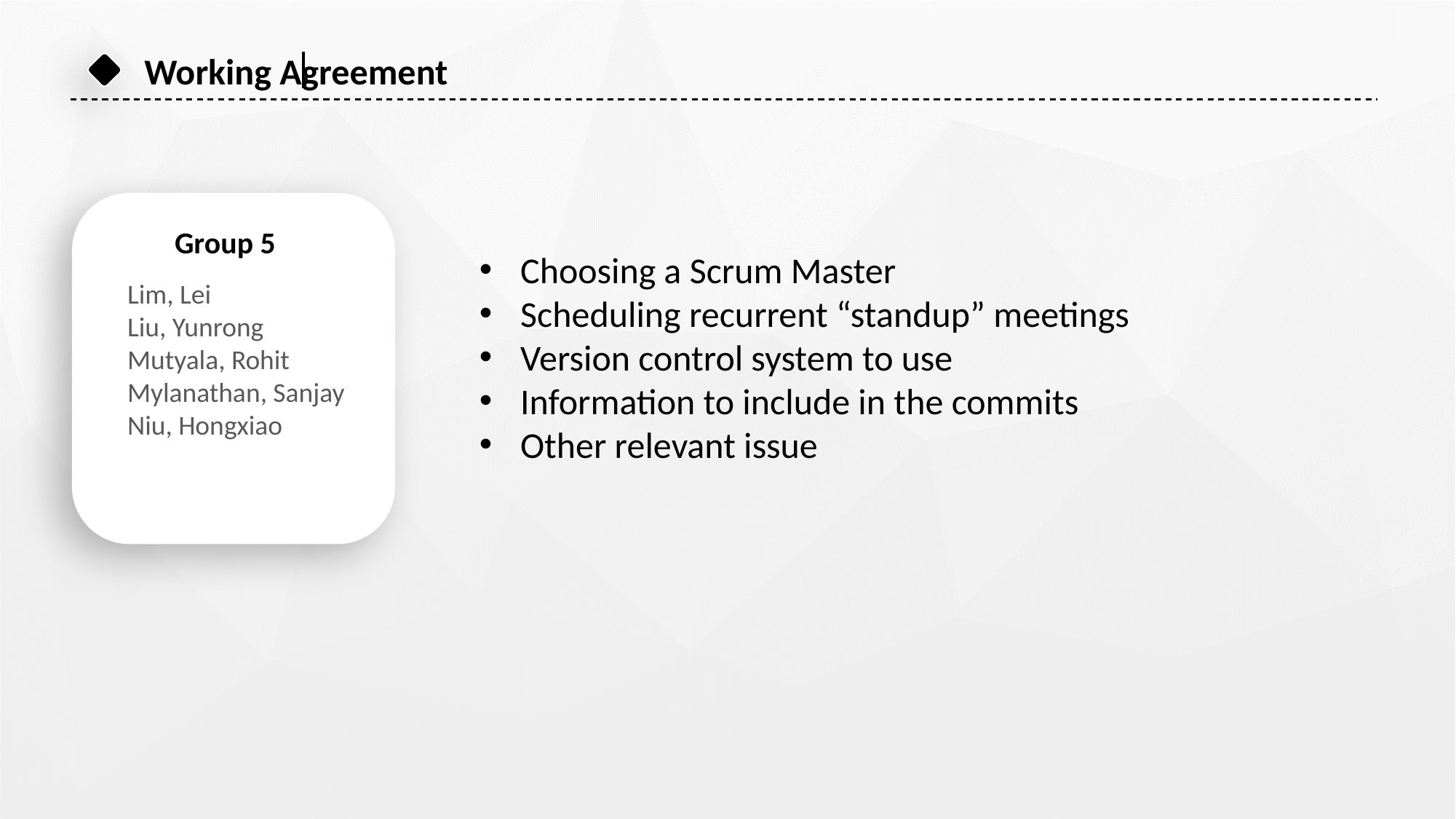

Working Agreement

Group 5
Choosing a Scrum Master
Scheduling recurrent “standup” meetings
Version control system to use
Information to include in the commits
Other relevant issue
Lim, Lei
Liu, Yunrong
Mutyala, Rohit
Mylanathan, Sanjay
Niu, Hongxiao